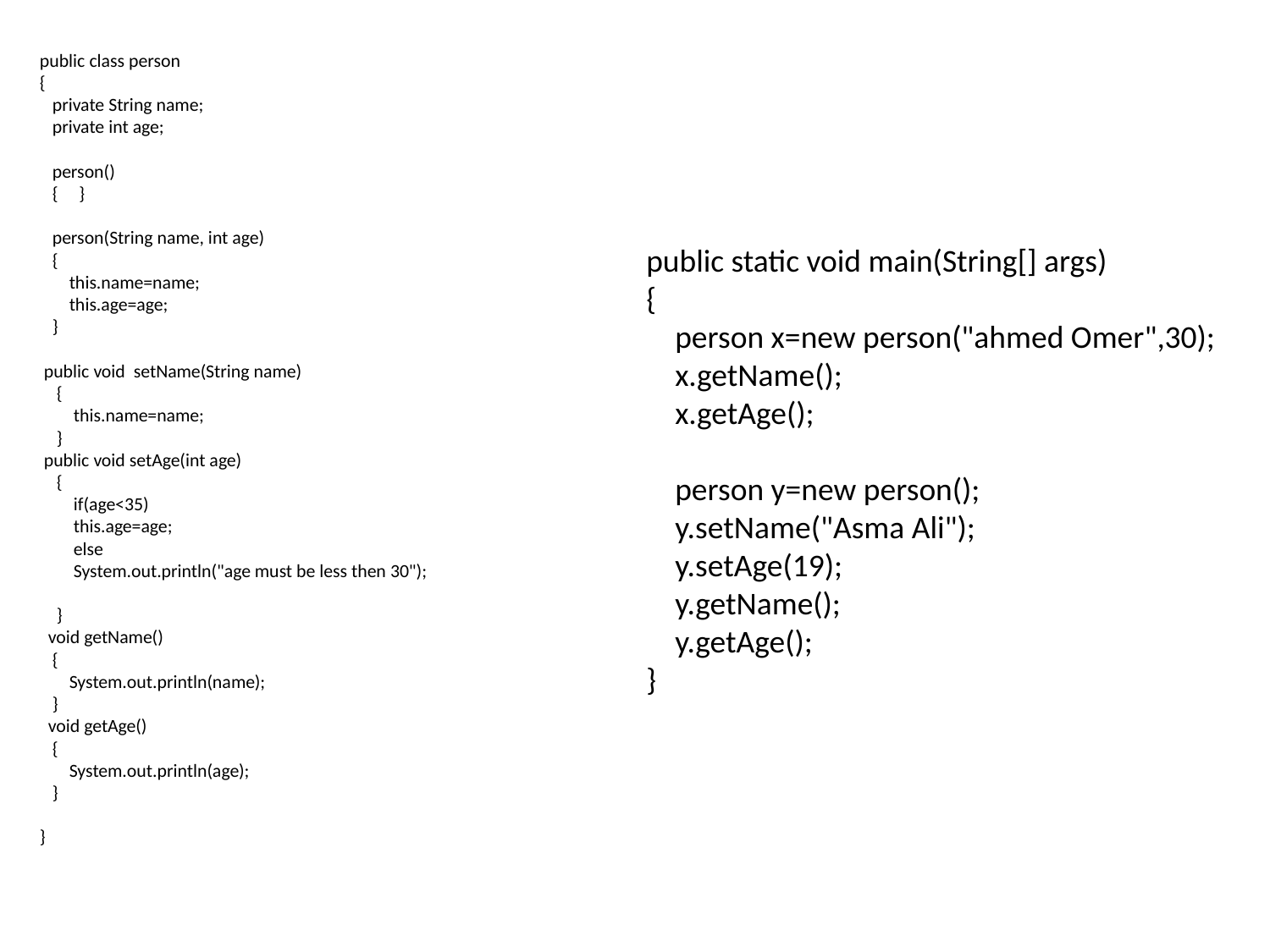

public class person
{
   private String name;
   private int age;

   person()
   {     }

   person(String name, int age)
   {
       this.name=name;
       this.age=age;
   }

 public void  setName(String name)
    {
        this.name=name;
    }
 public void setAge(int age)
    {
        if(age<35)
        this.age=age;
        else
        System.out.println("age must be less then 30");

    }
  void getName()
   {
       System.out.println(name);
   }
  void getAge()
   {
       System.out.println(age);
   }

}

    public static void main(String[] args)
    {
        person x=new person("ahmed Omer",30);
        x.getName();
        x.getAge();

        person y=new person();
        y.setName("Asma Ali");
        y.setAge(19);
        y.getName();
        y.getAge();
    }